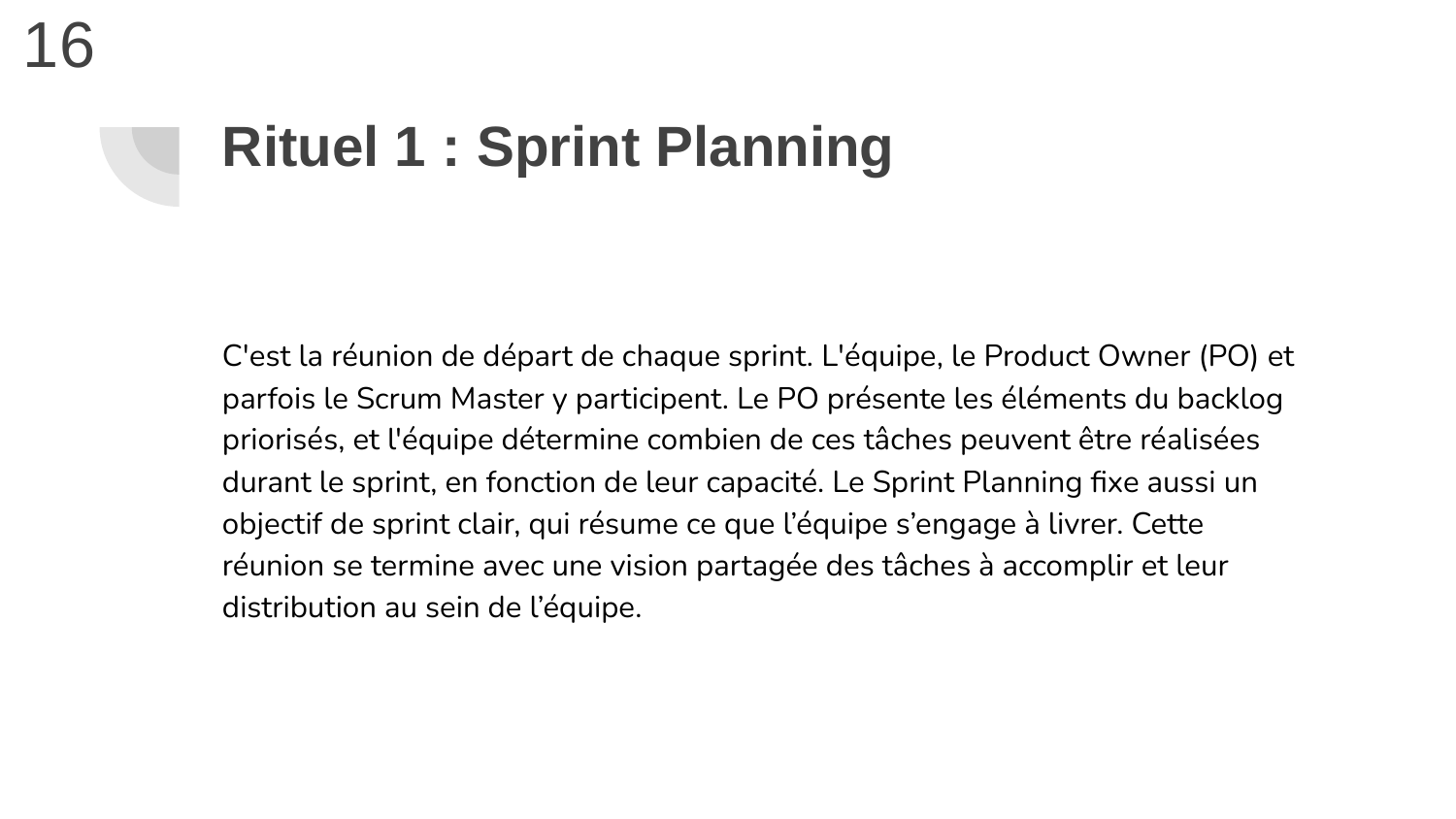

16
# Rituel 1 : Sprint Planning
C'est la réunion de départ de chaque sprint. L'équipe, le Product Owner (PO) et parfois le Scrum Master y participent. Le PO présente les éléments du backlog priorisés, et l'équipe détermine combien de ces tâches peuvent être réalisées durant le sprint, en fonction de leur capacité. Le Sprint Planning fixe aussi un objectif de sprint clair, qui résume ce que l’équipe s’engage à livrer. Cette réunion se termine avec une vision partagée des tâches à accomplir et leur distribution au sein de l’équipe.